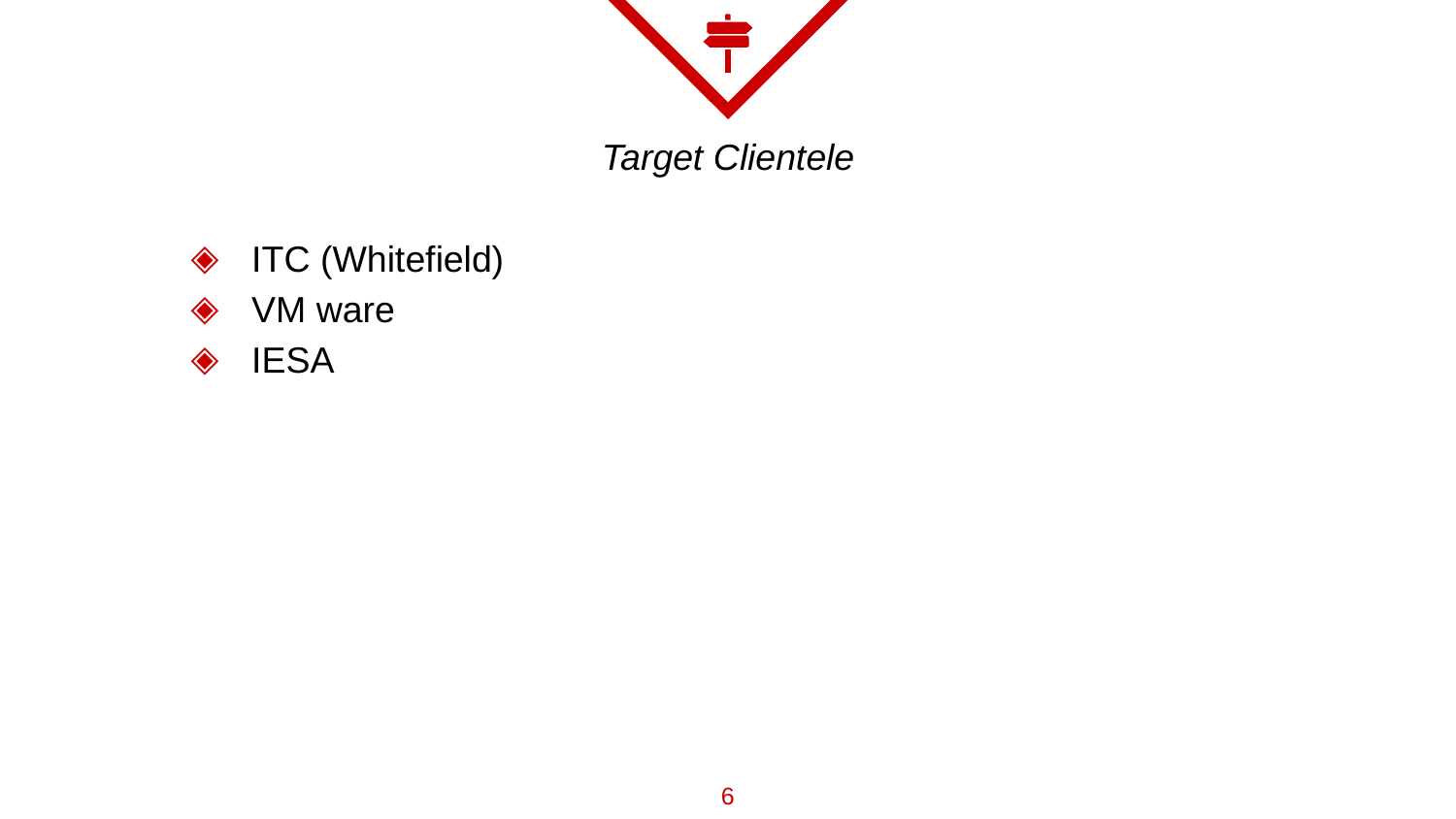

# Target Clientele
ITC (Whitefield)
VM ware
IESA

6